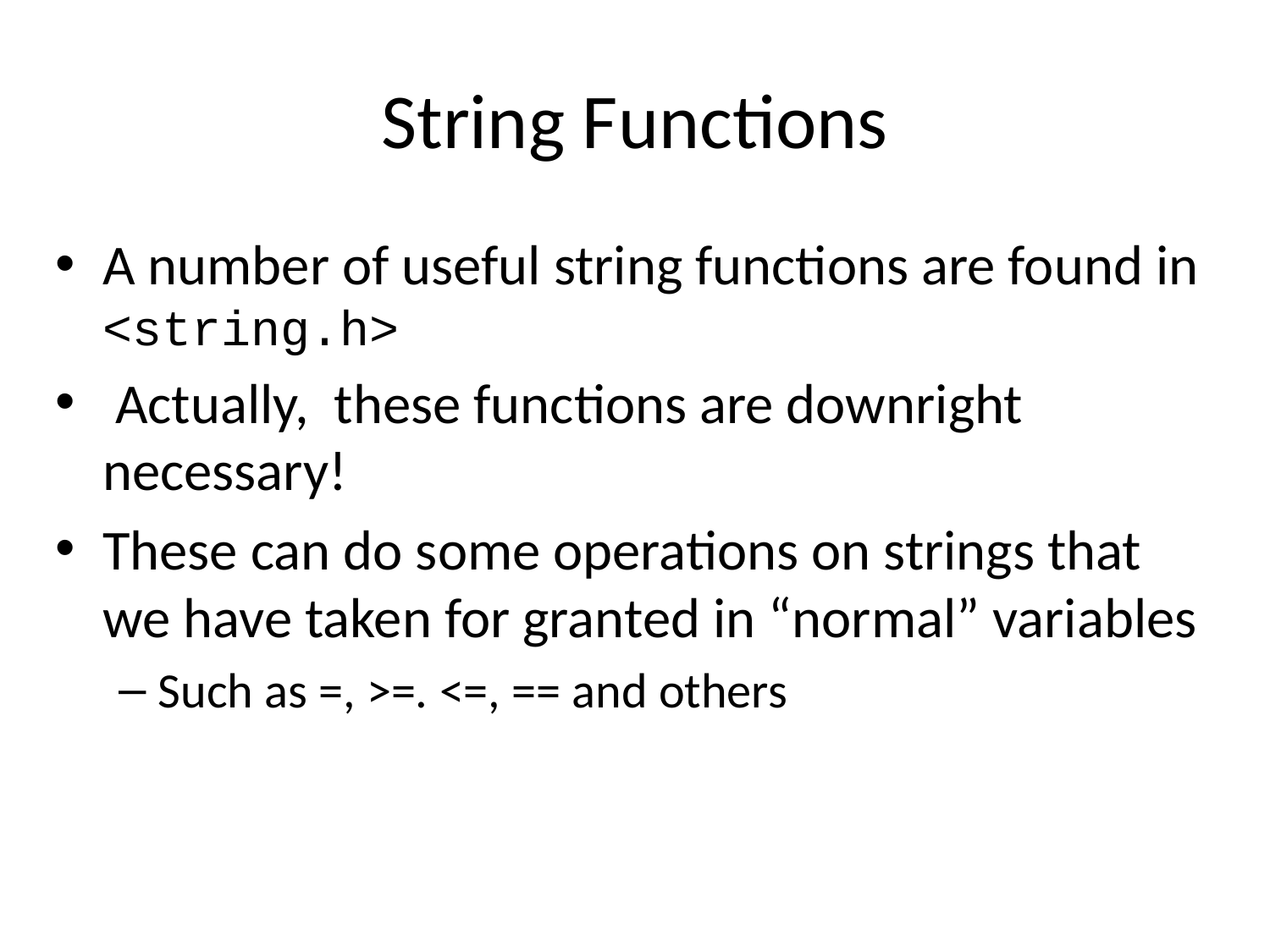

# String Functions
A number of useful string functions are found in <string.h>
 Actually,  these functions are downright necessary!
These can do some operations on strings that we have taken for granted in “normal” variables
Such as =, >=. <=, == and others